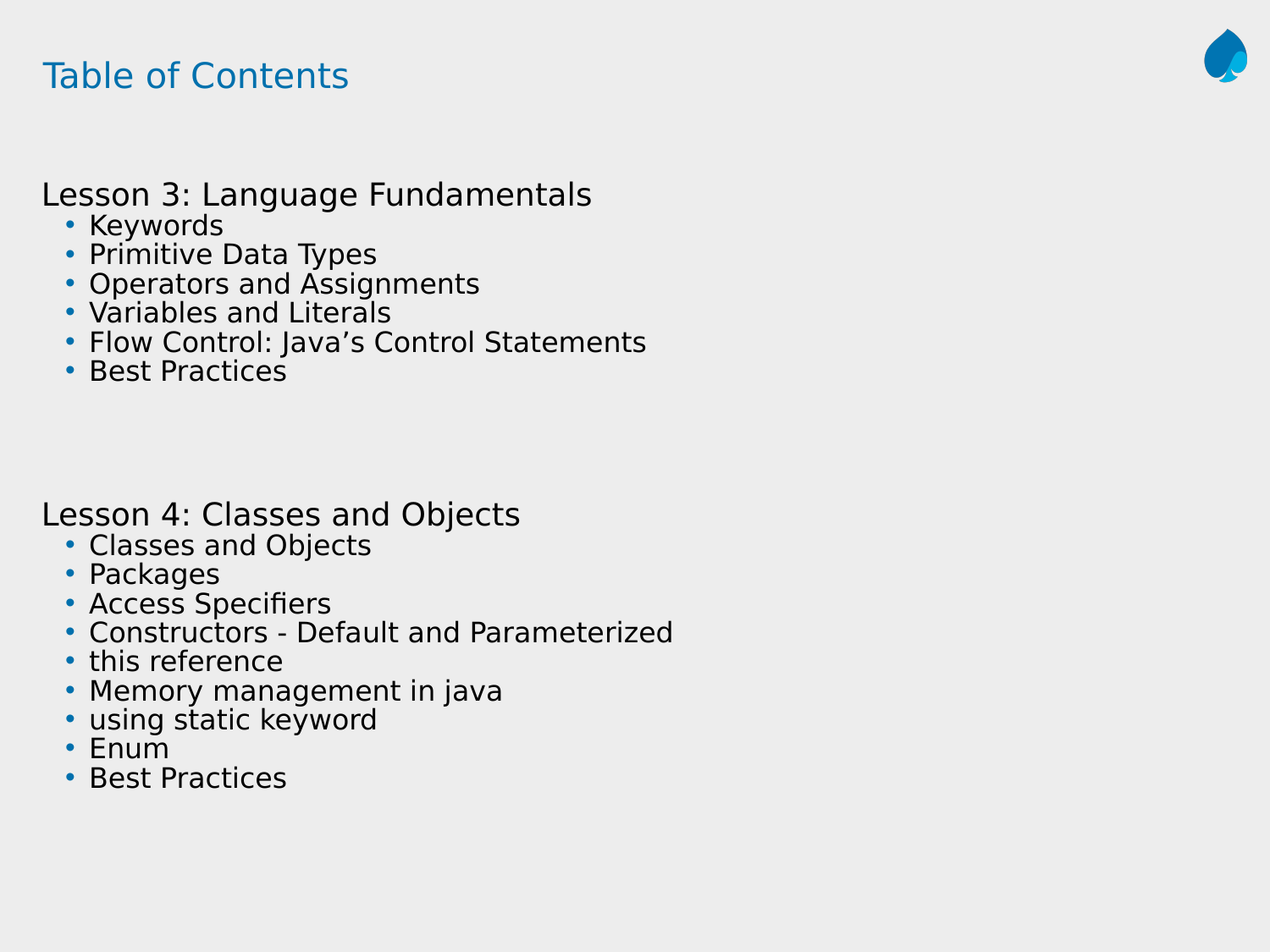

# Table of Contents

Lesson 3: Language Fundamentals
Keywords
Primitive Data Types
Operators and Assignments
Variables and Literals
Flow Control: Java’s Control Statements
Best Practices

Lesson 4: Classes and Objects
Classes and Objects
Packages
Access Specifiers
Constructors - Default and Parameterized
this reference
Memory management in java
using static keyword
Enum
Best Practices